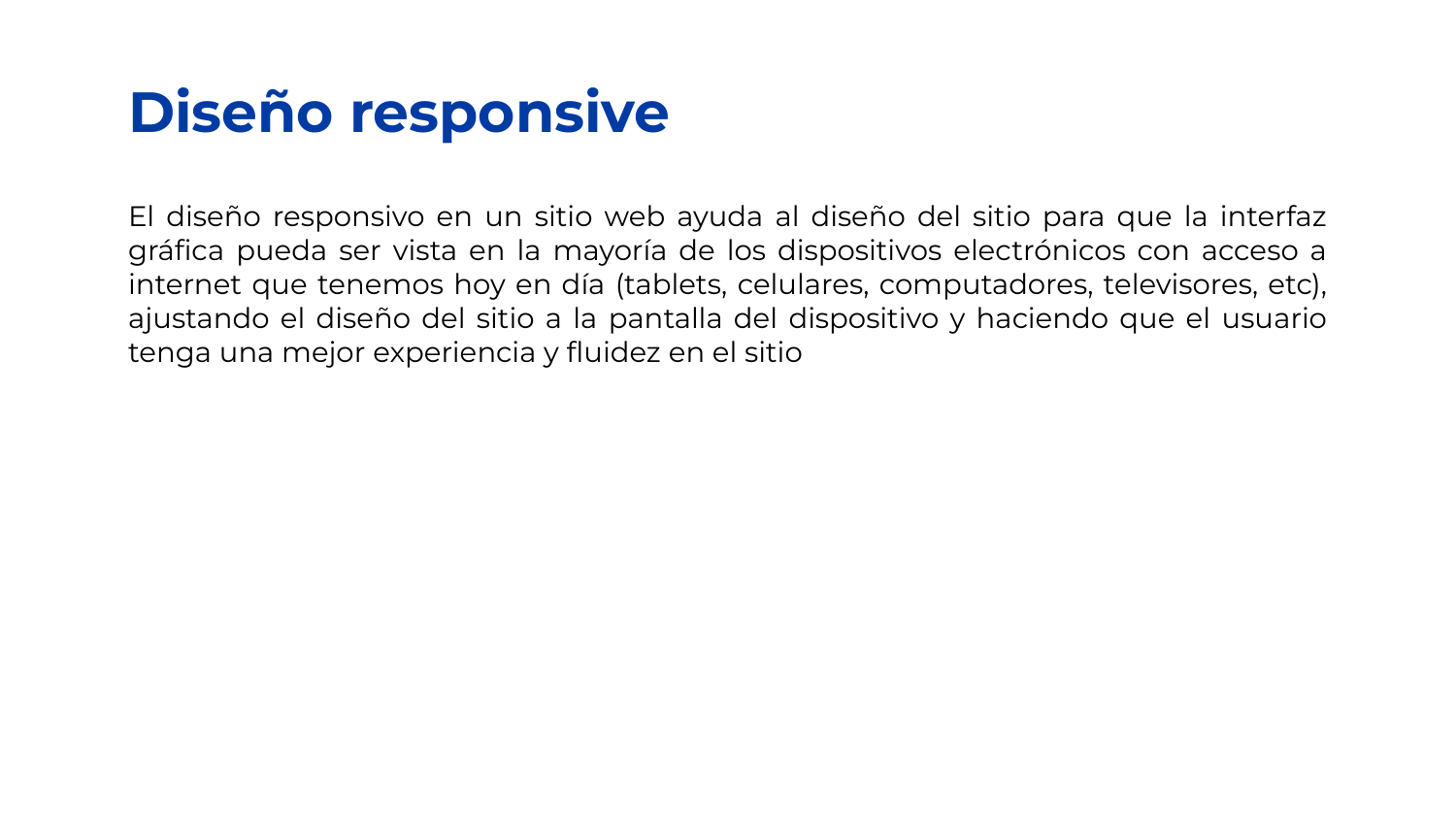

# Diseño responsive
El diseño responsivo en un sitio web ayuda al diseño del sitio para que la interfaz gráfica pueda ser vista en la mayoría de los dispositivos electrónicos con acceso a internet que tenemos hoy en día (tablets, celulares, computadores, televisores, etc), ajustando el diseño del sitio a la pantalla del dispositivo y haciendo que el usuario tenga una mejor experiencia y fluidez en el sitio